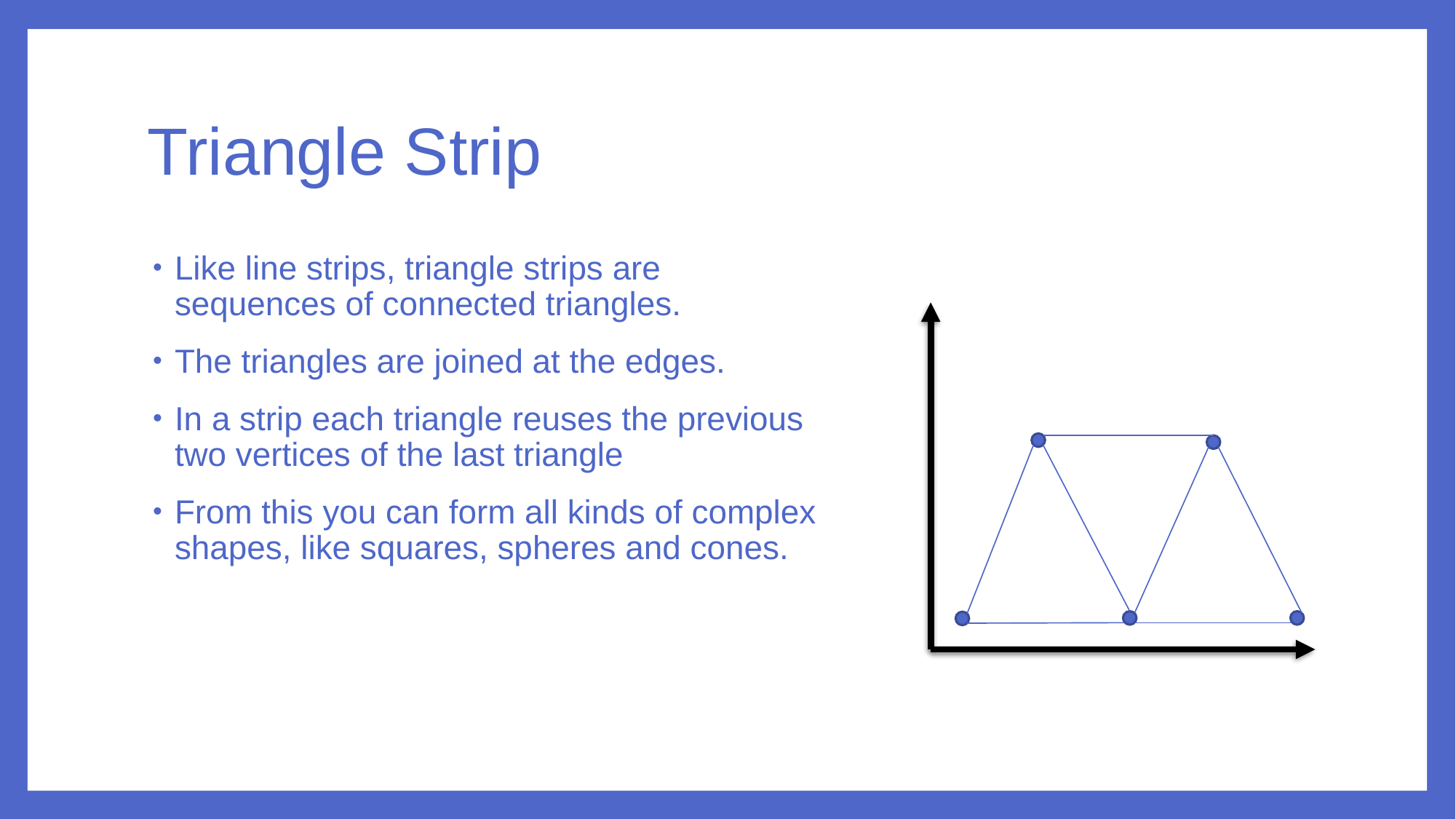

# Triangle Strip
Like line strips, triangle strips are sequences of connected triangles.
The triangles are joined at the edges.
In a strip each triangle reuses the previous two vertices of the last triangle
From this you can form all kinds of complex  shapes, like squares, spheres and cones.